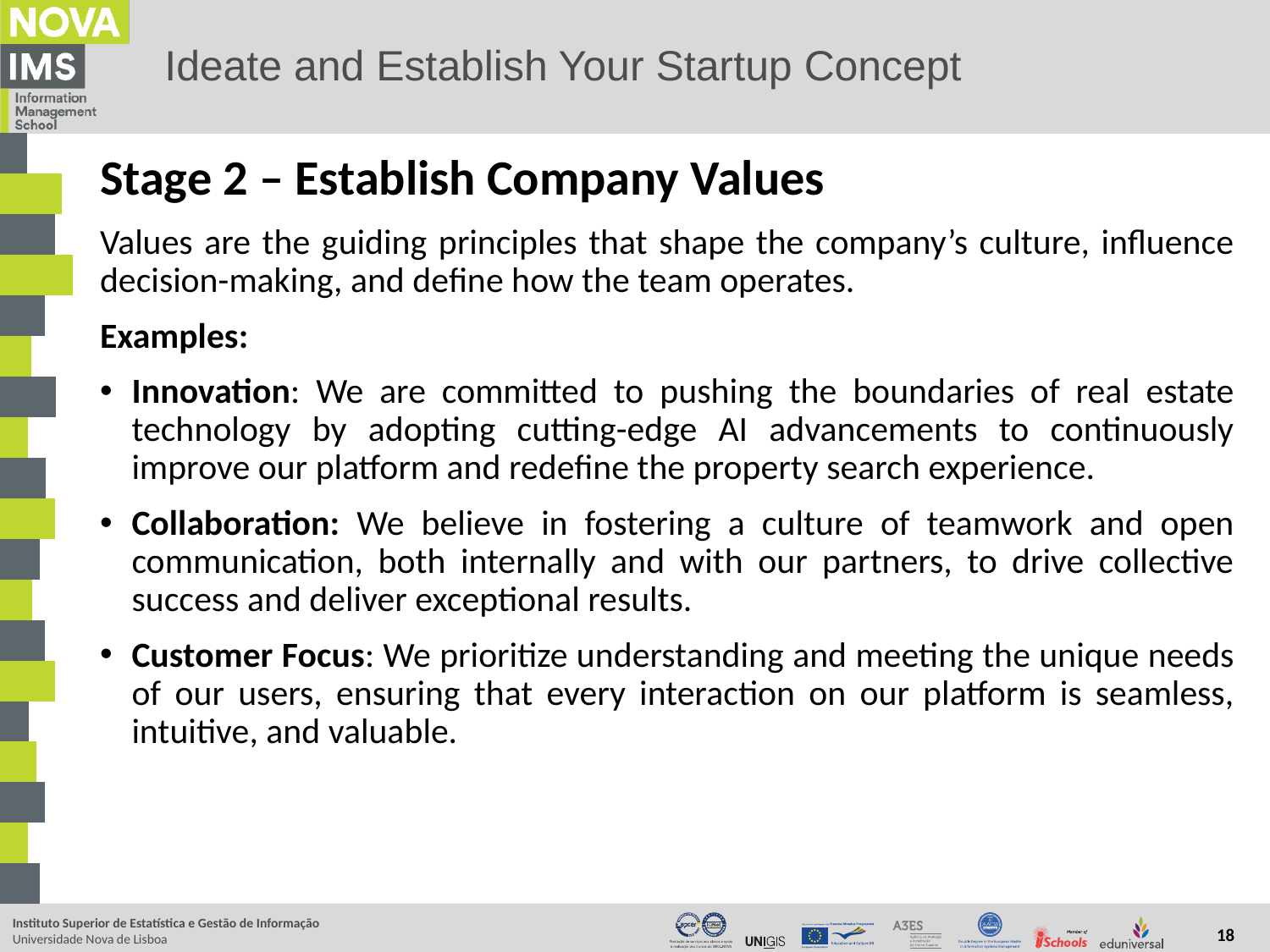

# Ideate and Establish Your Startup Concept
Stage 2 – Establish Company Values
Values are the guiding principles that shape the company’s culture, influence decision-making, and define how the team operates.
Examples:
Innovation: We are committed to pushing the boundaries of real estate technology by adopting cutting-edge AI advancements to continuously improve our platform and redefine the property search experience.
Collaboration: We believe in fostering a culture of teamwork and open communication, both internally and with our partners, to drive collective success and deliver exceptional results.
Customer Focus: We prioritize understanding and meeting the unique needs of our users, ensuring that every interaction on our platform is seamless, intuitive, and valuable.
18